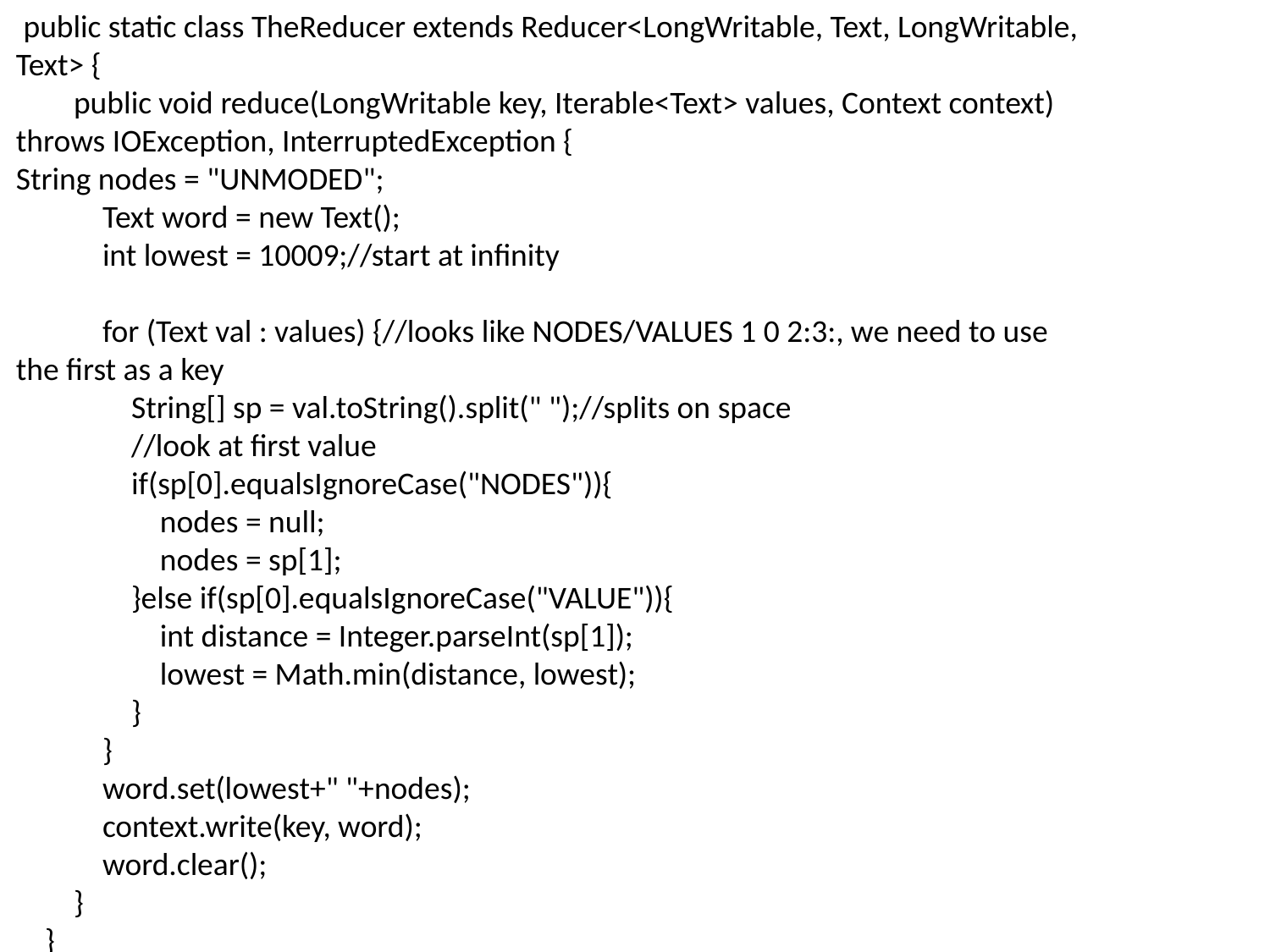

public static class TheReducer extends Reducer<LongWritable, Text, LongWritable, Text> {
        public void reduce(LongWritable key, Iterable<Text> values, Context context) throws IOException, InterruptedException {
String nodes = "UNMODED";
            Text word = new Text();
            int lowest = 10009;//start at infinity

            for (Text val : values) {//looks like NODES/VALUES 1 0 2:3:, we need to use the first as a key
                String[] sp = val.toString().split(" ");//splits on space
                //look at first value
                if(sp[0].equalsIgnoreCase("NODES")){
                    nodes = null;
                    nodes = sp[1];
                }else if(sp[0].equalsIgnoreCase("VALUE")){
                    int distance = Integer.parseInt(sp[1]);
                    lowest = Math.min(distance, lowest);
                }
            }
            word.set(lowest+" "+nodes);
            context.write(key, word);
            word.clear();
        }
    }